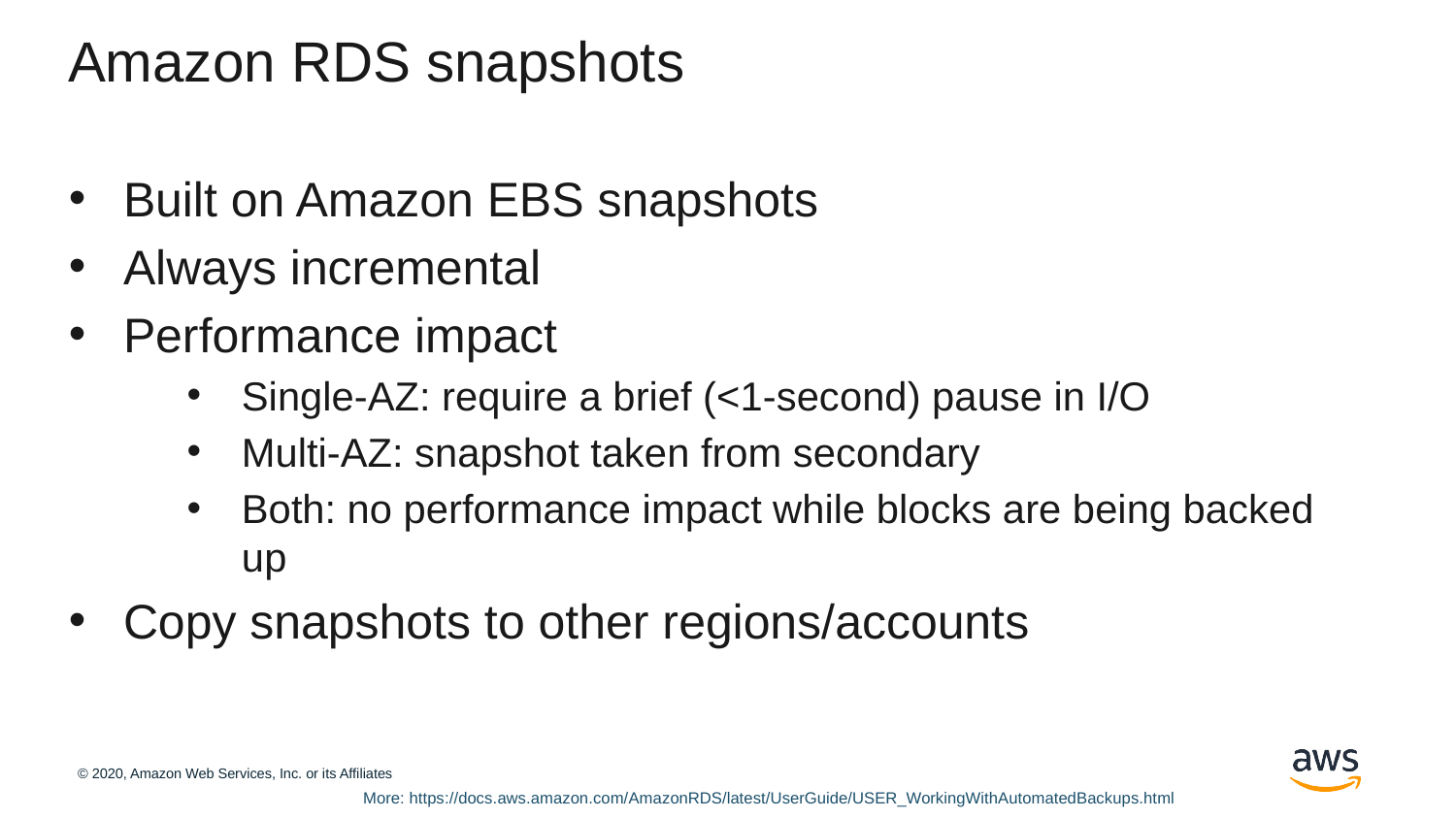

# Amazon RDS snapshots
Built on Amazon EBS snapshots
Always incremental
Performance impact
Single-AZ: require a brief (<1-second) pause in I/O
Multi-AZ: snapshot taken from secondary
Both: no performance impact while blocks are being backed up
Copy snapshots to other regions/accounts
More: https://docs.aws.amazon.com/AmazonRDS/latest/UserGuide/USER_WorkingWithAutomatedBackups.html